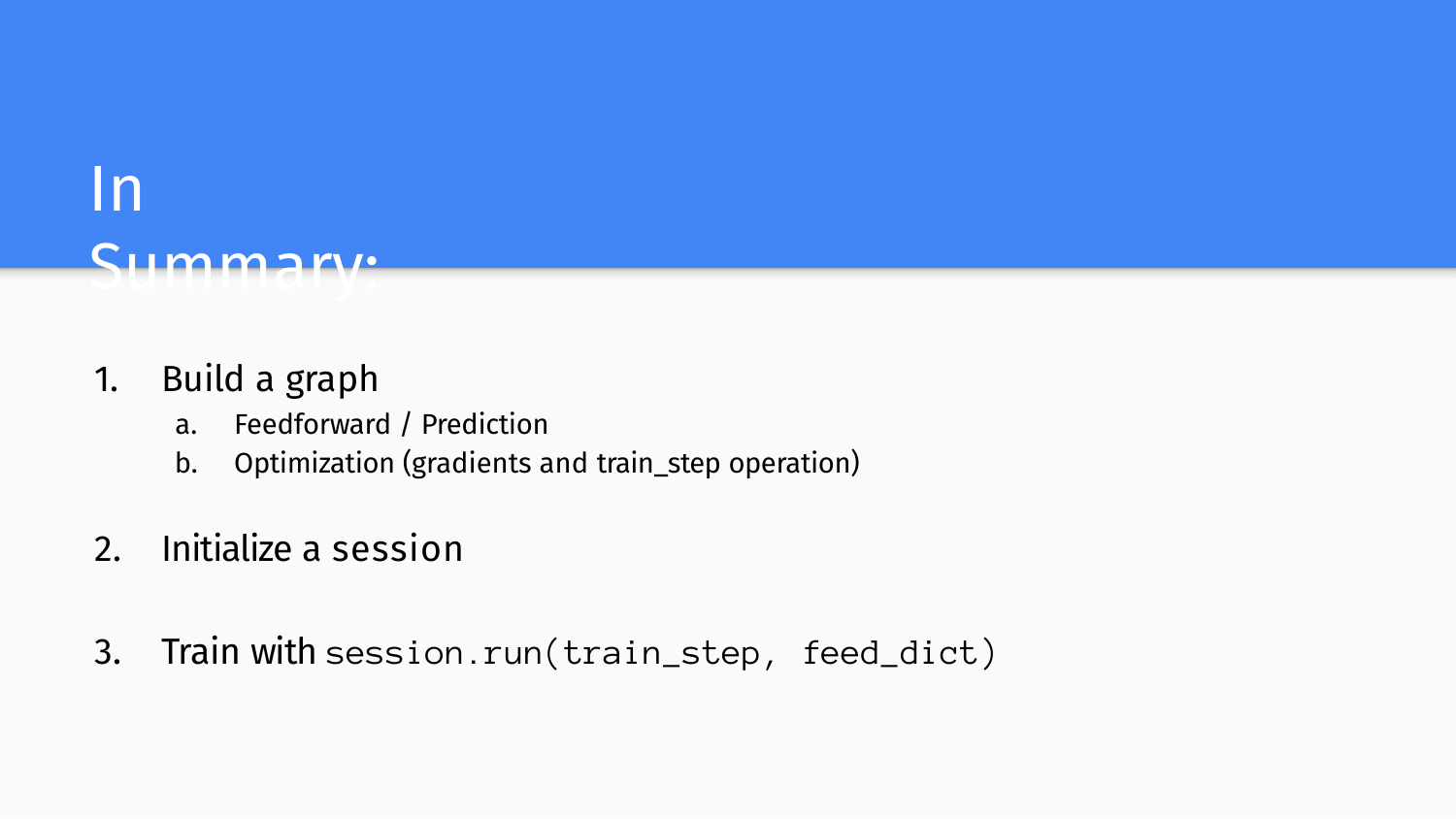

# In Summary:

Build a graph
Feedforward / Prediction
Optimization (gradients and train_step operation)

Initialize a session

Train with session.run(train_step, feed_dict)